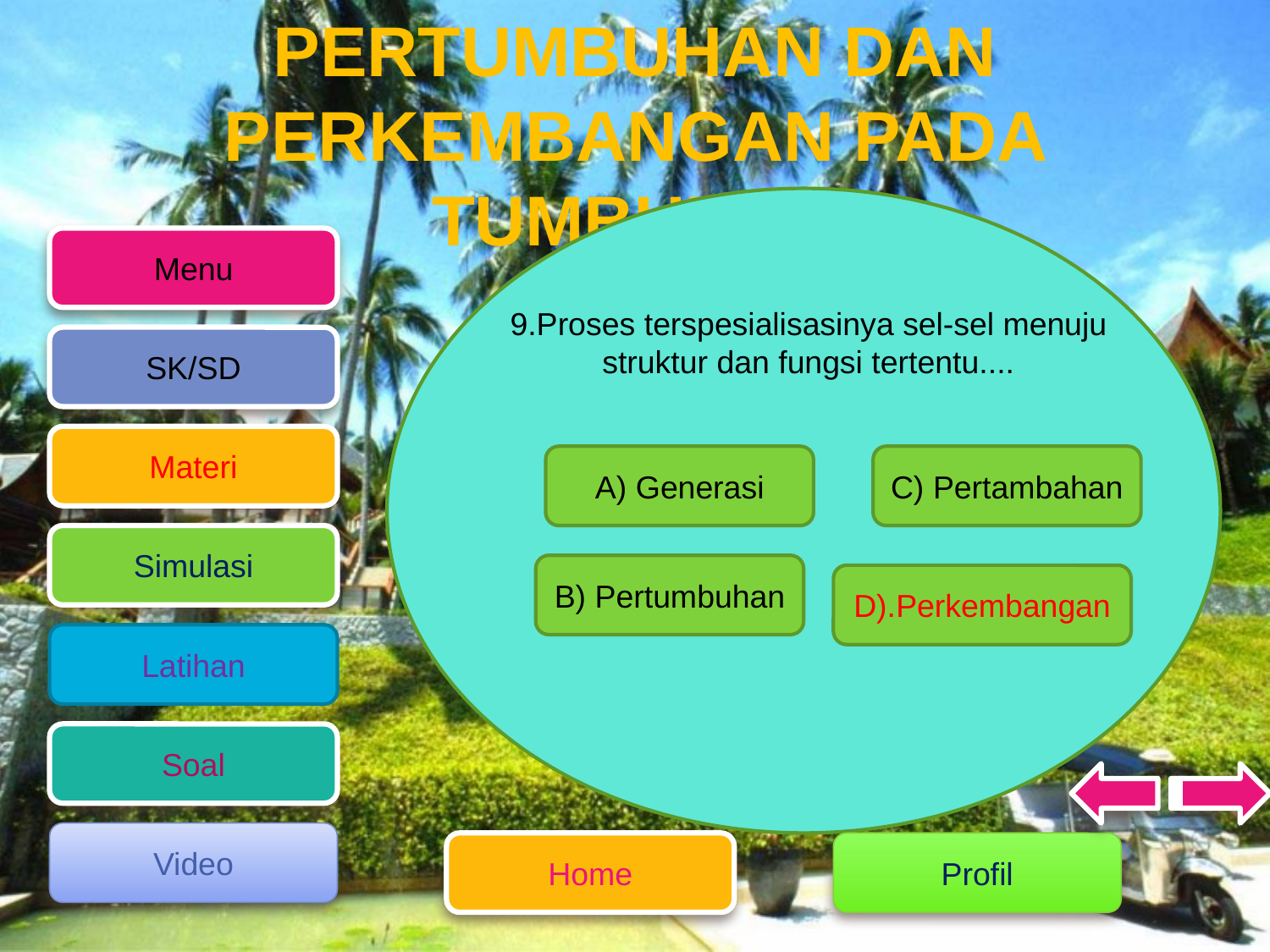

9.Proses terspesialisasinya sel-sel menuju struktur dan fungsi tertentu....
A) Generasi
C) Pertambahan
B) Pertumbuhan
D).Perkembangan